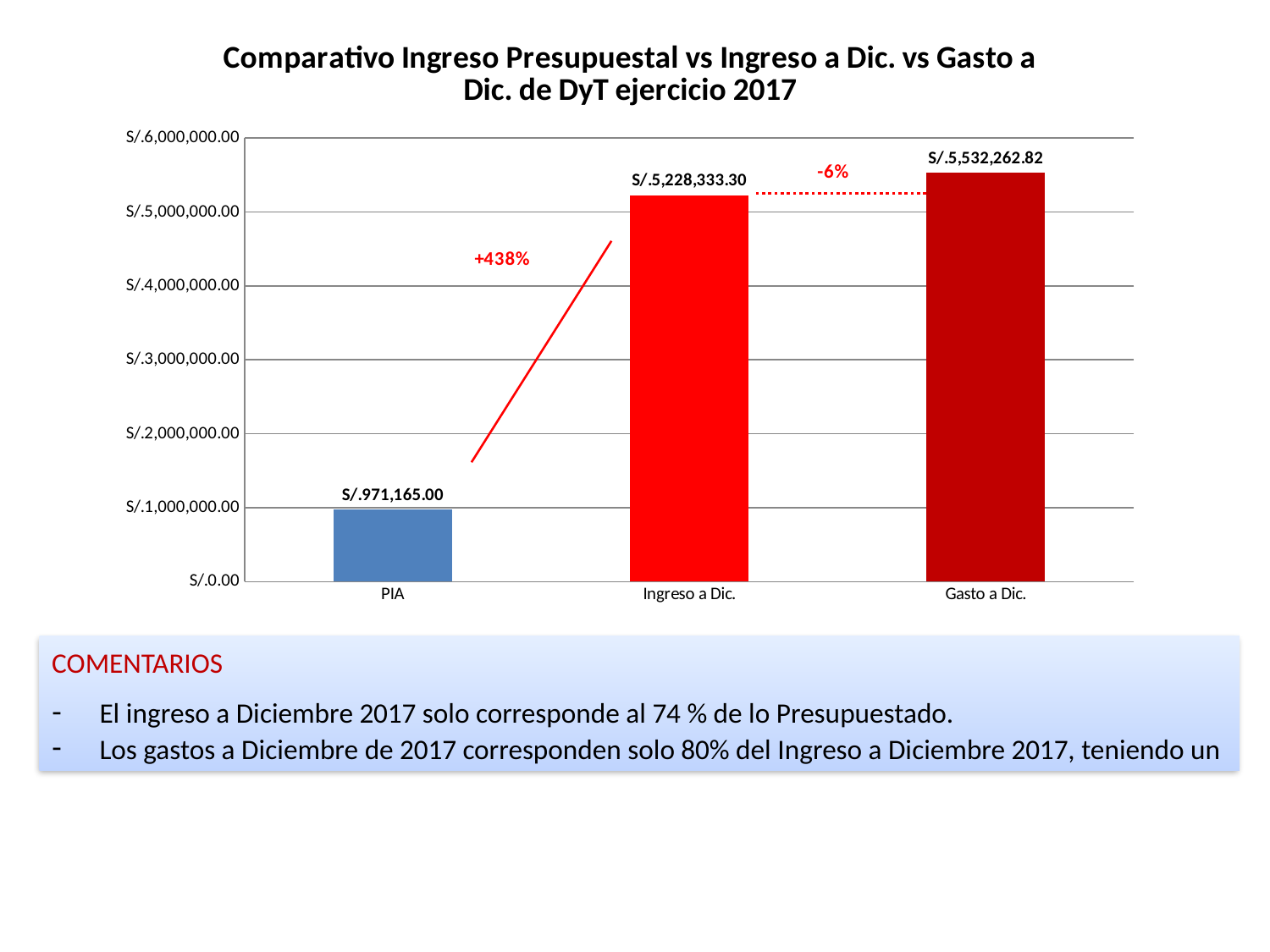

### Chart: Comparativo Ingreso Presupuestal vs Ingreso a Dic. vs Gasto a Dic. de DyT ejercicio 2017

| Category |  |
|---|---|
| PIA | 971165.0 |
| Ingreso a Dic. | 5228333.3 |
| Gasto a Dic. | 5532262.82 |
COMENTARIOS
El ingreso a Diciembre 2017 solo corresponde al 74 % de lo Presupuestado.
Los gastos a Diciembre de 2017 corresponden solo 80% del Ingreso a Diciembre 2017, teniendo un